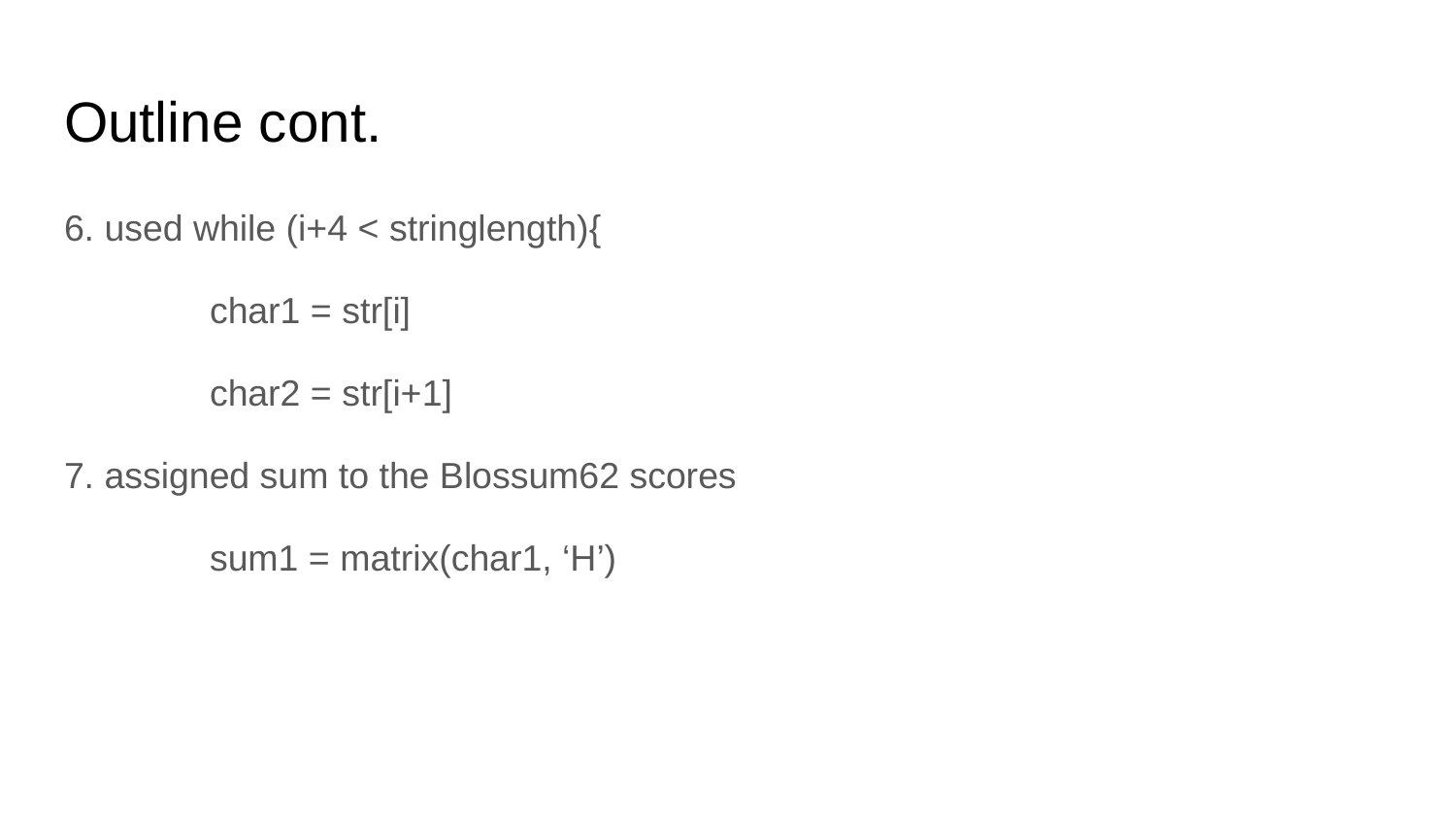

# Outline cont.

6. used while (i+4 < stringlength){
	char1 = str[i]
	char2 = str[i+1]
7. assigned sum to the Blossum62 scores
	sum1 = matrix(char1, ‘H’)